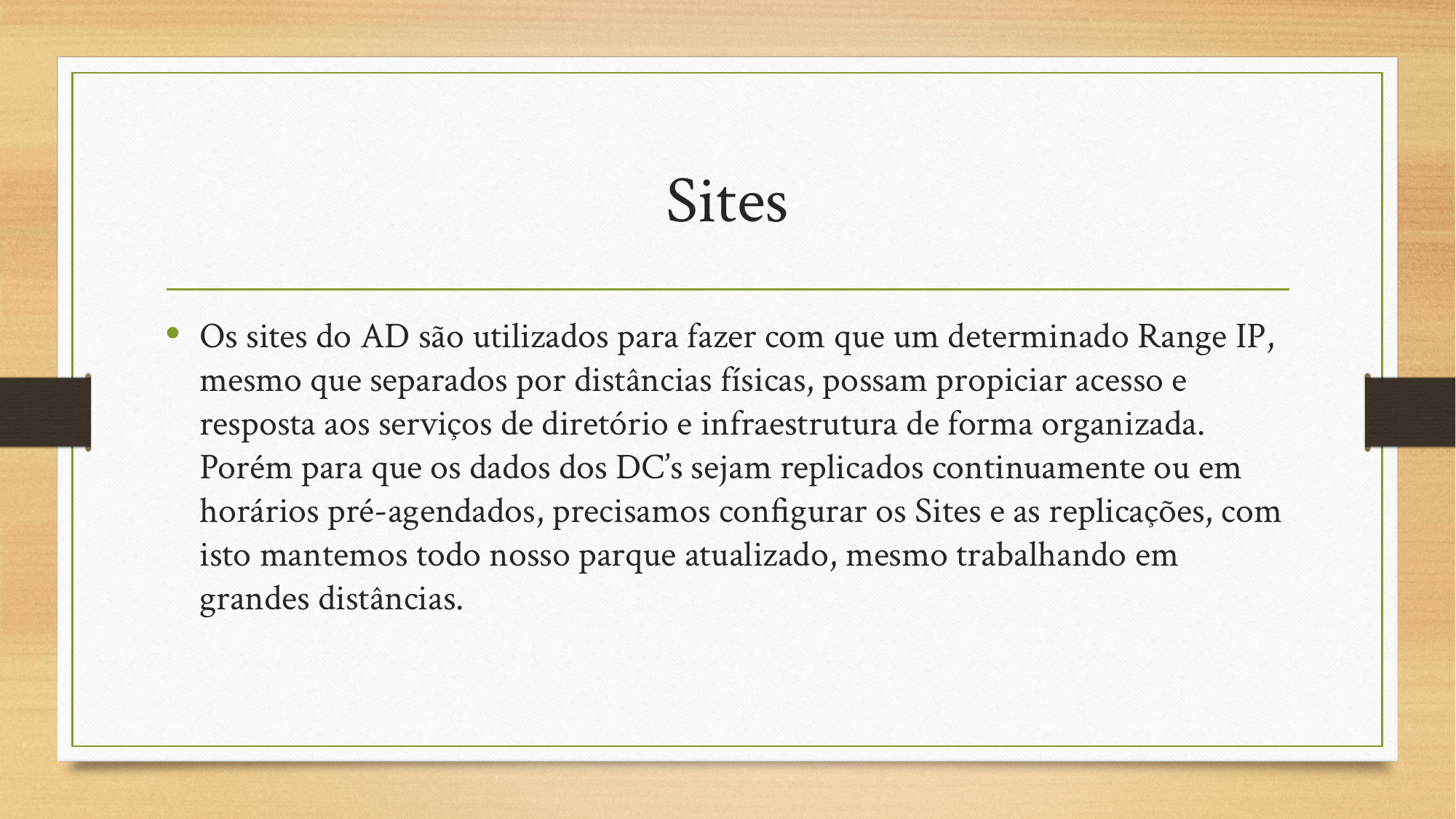

# Sites
Os sites do AD são utilizados para fazer com que um determinado Range IP, mesmo que separados por distâncias físicas, possam propiciar acesso e resposta aos serviços de diretório e infraestrutura de forma organizada. Porém para que os dados dos DC’s sejam replicados continuamente ou em horários pré-agendados, precisamos configurar os Sites e as replicações, com isto mantemos todo nosso parque atualizado, mesmo trabalhando em grandes distâncias.